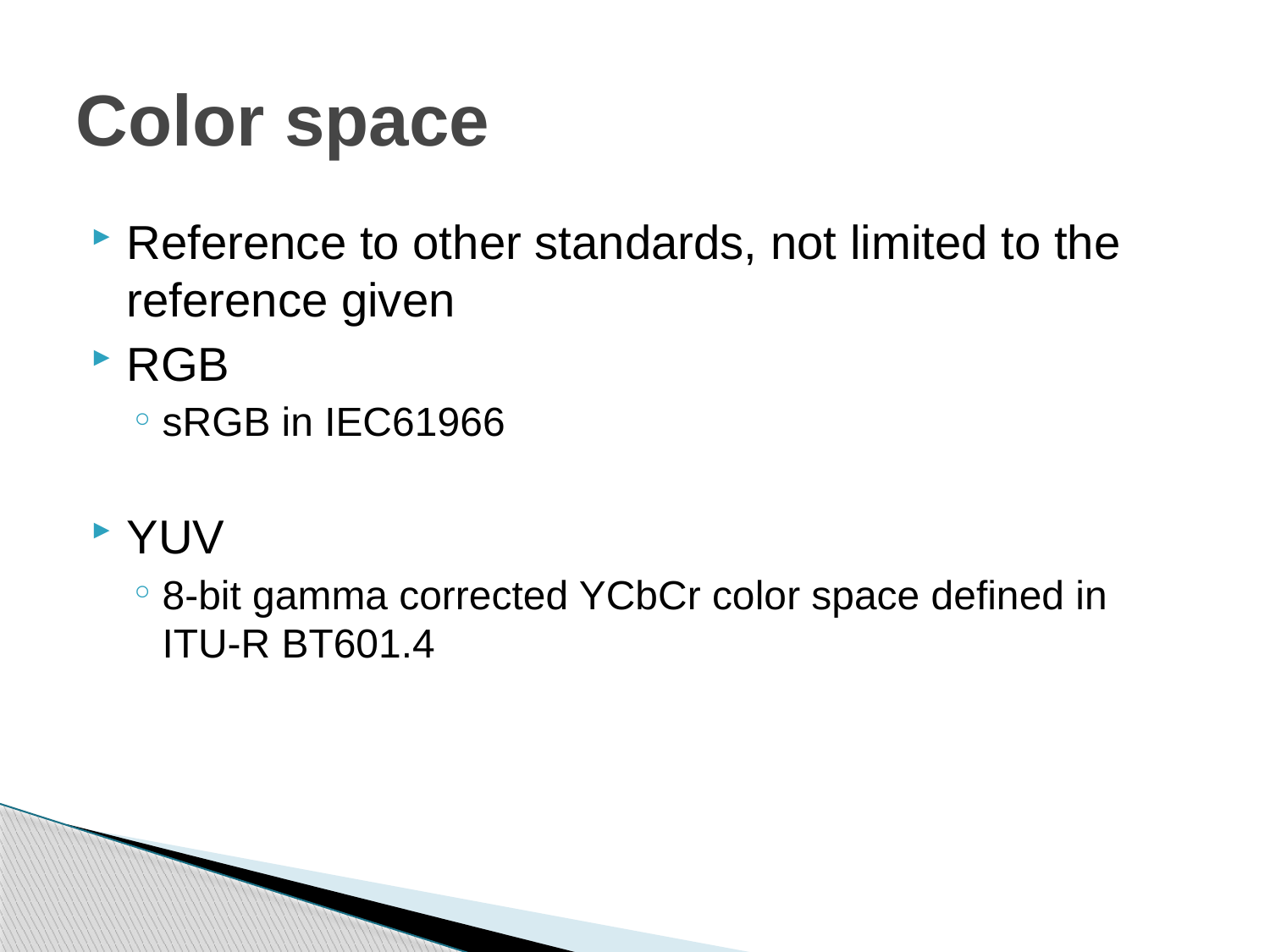

# Color space
Reference to other standards, not limited to the reference given
RGB
sRGB in IEC61966

YUV
8-bit gamma corrected YCbCr color space defined in ITU-R BT601.4